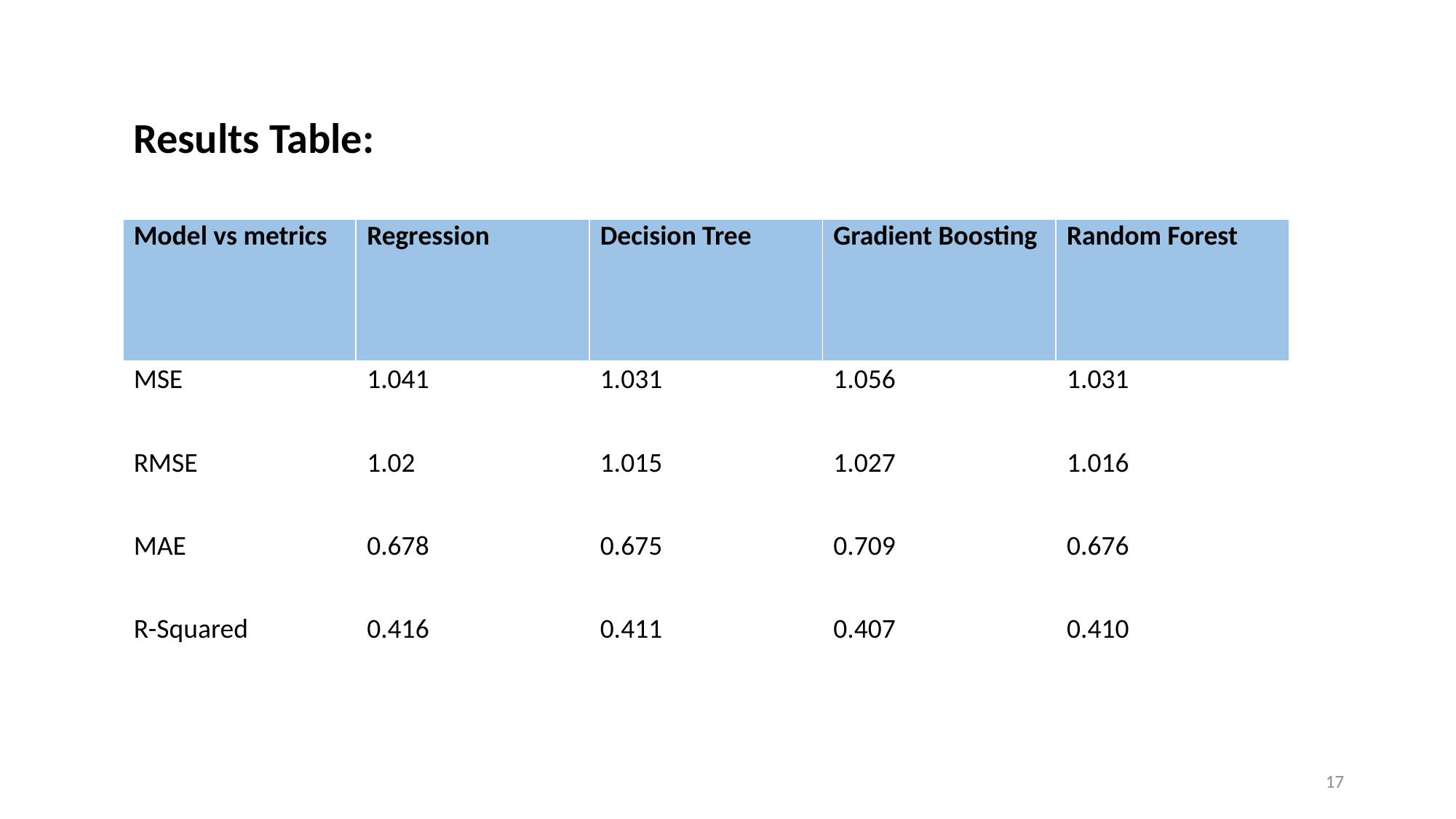

Results Table:
| Model vs metrics | Regression | Decision Tree | Gradient Boosting | Random Forest |
| --- | --- | --- | --- | --- |
| MSE | 1.041 | 1.031 | 1.056 | 1.031 |
| RMSE | 1.02 | 1.015 | 1.027 | 1.016 |
| MAE | 0.678 | 0.675 | 0.709 | 0.676 |
| R-Squared | 0.416 | 0.411 | 0.407 | 0.410 |
17